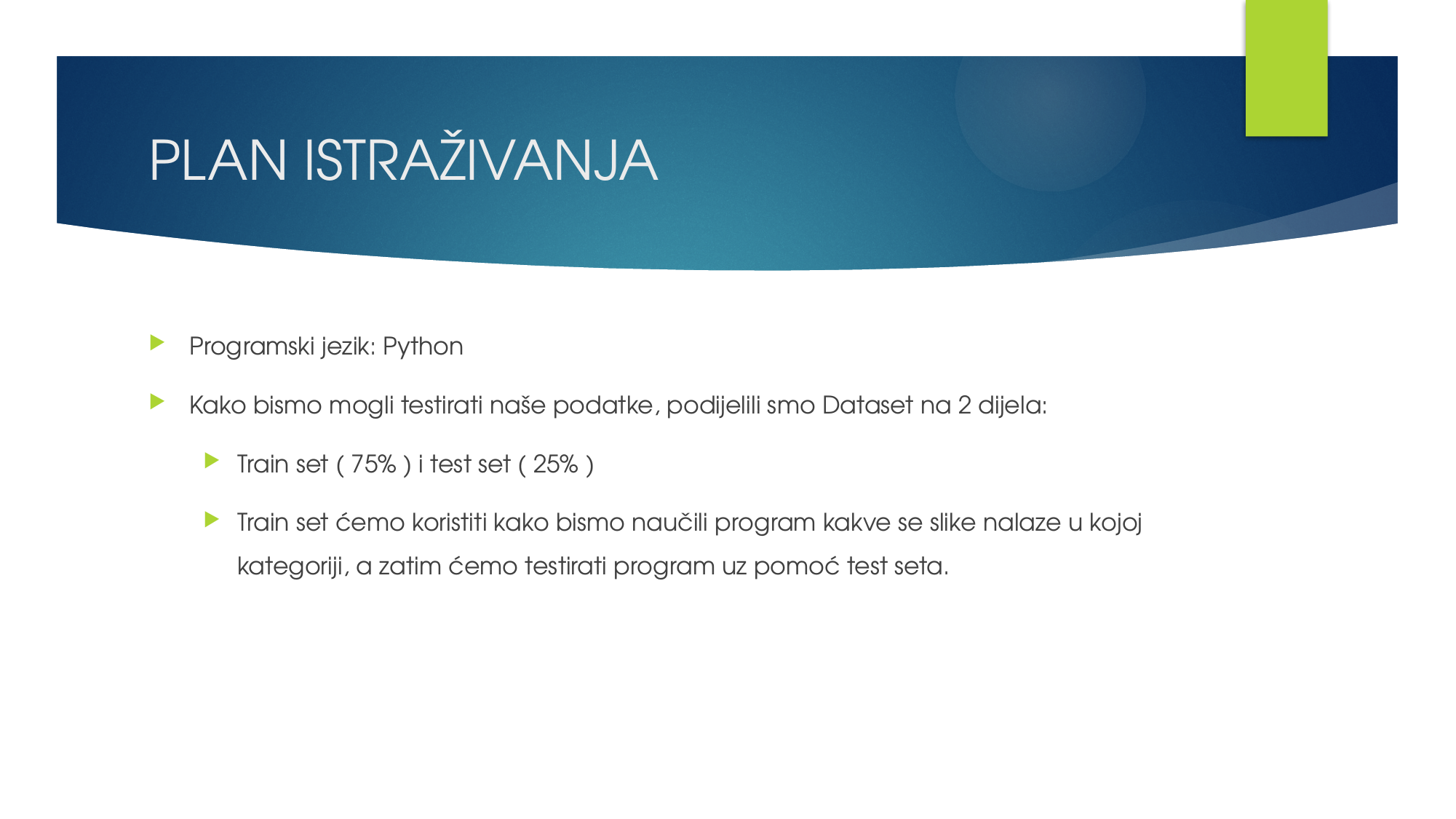

# PLAN ISTRAŽIVANJA
Programski jezik: Python
Kako bismo mogli testirati naše podatke, podijelili smo Dataset na 2 dijela:
Train set ( 75% ) i test set ( 25% )
Train set ćemo koristiti kako bismo naučili program kakve se slike nalaze u kojoj kategoriji, a zatim ćemo testirati program uz pomoć test seta.